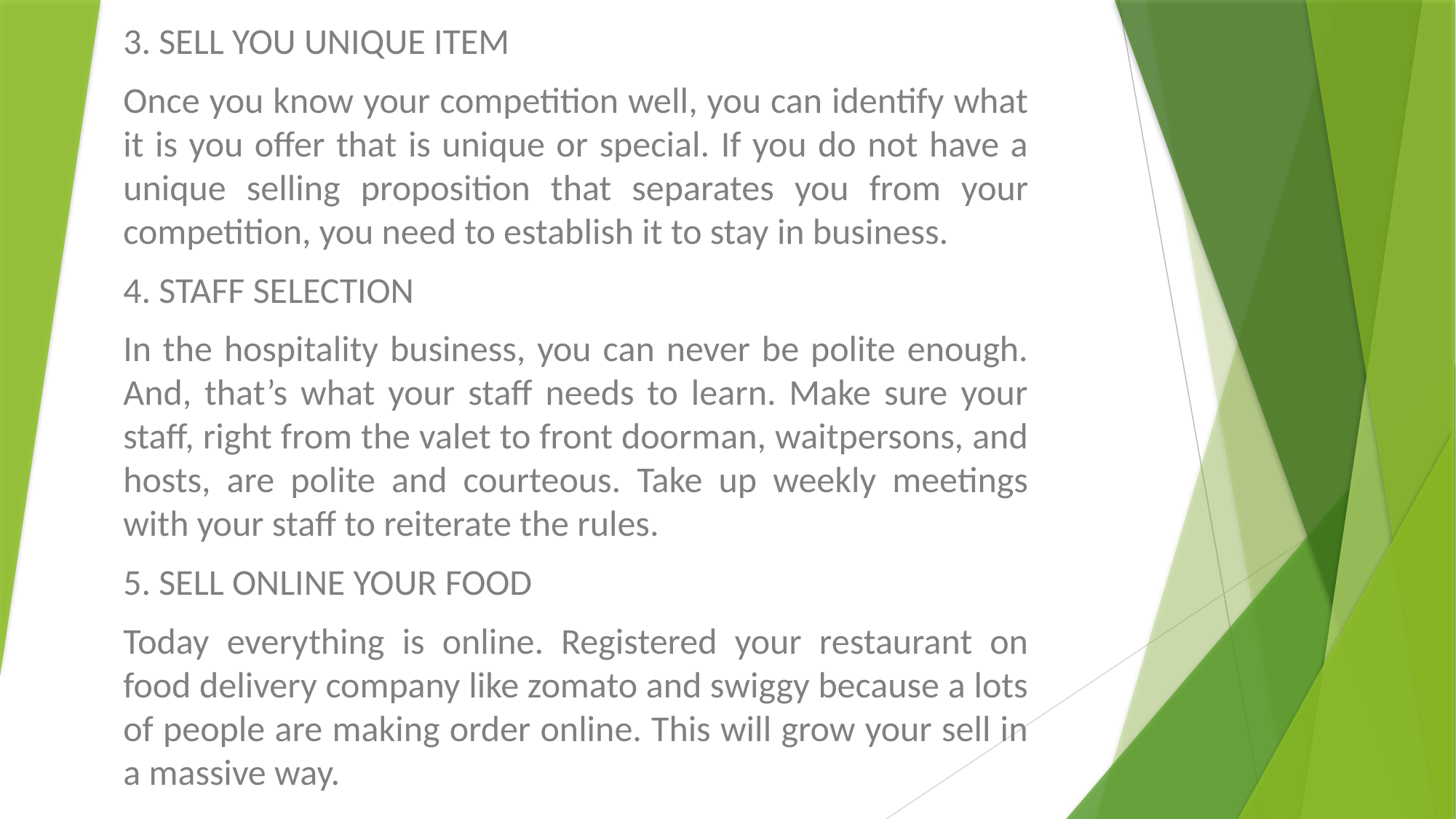

3. SELL YOU UNIQUE ITEM
Once you know your competition well, you can identify what it is you offer that is unique or special. If you do not have a unique selling proposition that separates you from your competition, you need to establish it to stay in business.
4. STAFF SELECTION
In the hospitality business, you can never be polite enough. And, that’s what your staff needs to learn. Make sure your staff, right from the valet to front doorman, waitpersons, and hosts, are polite and courteous. Take up weekly meetings with your staff to reiterate the rules.
5. SELL ONLINE YOUR FOOD
Today everything is online. Registered your restaurant on food delivery company like zomato and swiggy because a lots of people are making order online. This will grow your sell in a massive way.